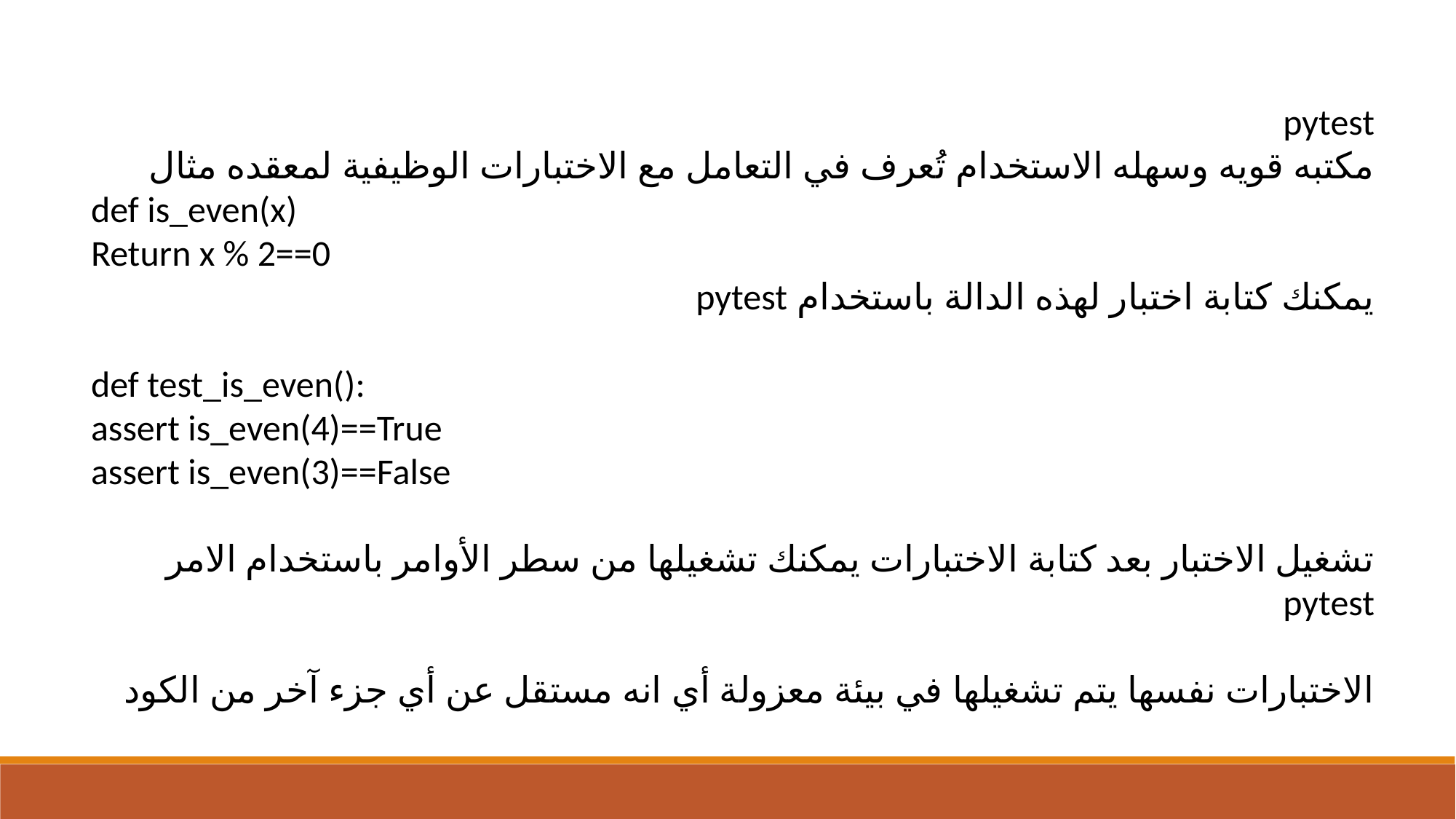

pytest
مكتبه قويه وسهله الاستخدام تُعرف في التعامل مع الاختبارات الوظيفية لمعقده مثال
def is_even(x)
Return x % 2==0
يمكنك كتابة اختبار لهذه الدالة باستخدام pytest

def test_is_even():
assert is_even(4)==True
assert is_even(3)==False

تشغيل الاختبار بعد كتابة الاختبارات يمكنك تشغيلها من سطر الأوامر باستخدام الامر pytest

الاختبارات نفسها يتم تشغيلها في بيئة معزولة أي انه مستقل عن أي جزء آخر من الكود